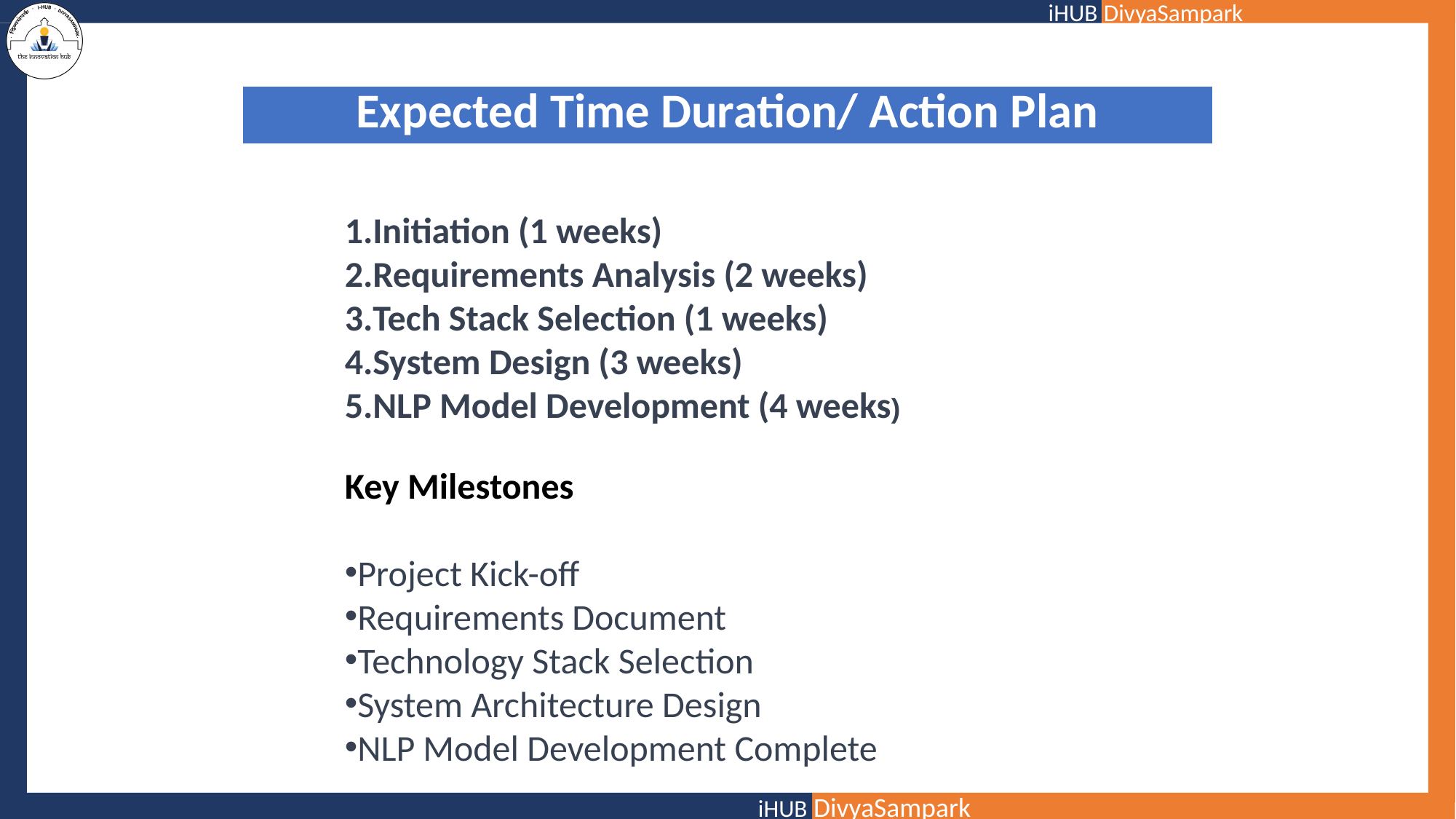

| Expected Time Duration/ Action Plan |
| --- |
Initiation (1 weeks)
Requirements Analysis (2 weeks)
Tech Stack Selection (1 weeks)
System Design (3 weeks)
NLP Model Development (4 weeks)
Key Milestones

Project Kick-off
Requirements Document
Technology Stack Selection
System Architecture Design
NLP Model Development Complete